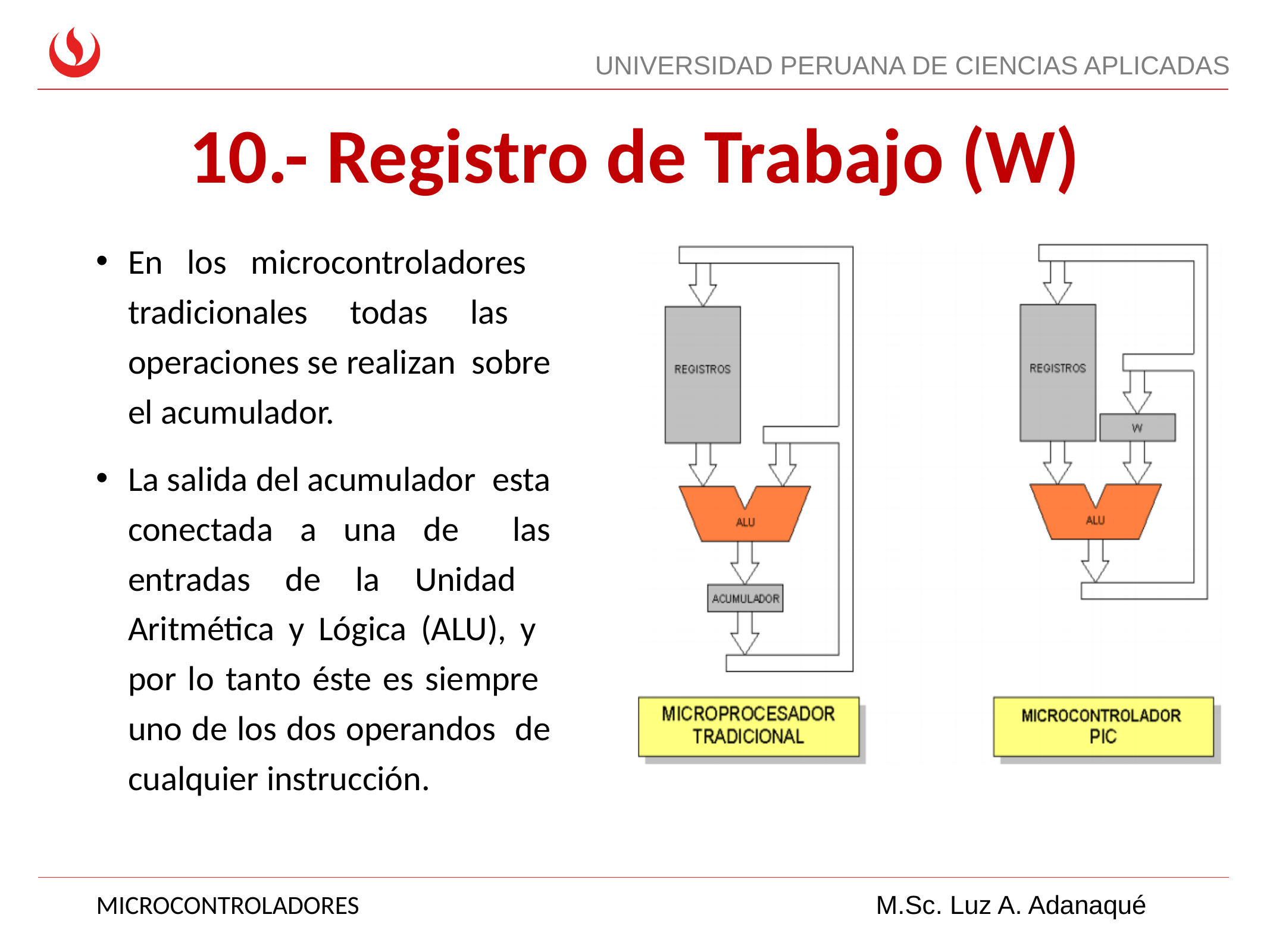

# 10.- Registro de Trabajo (W)

En los microcontroladores  tradicionales todas las  operaciones se realizan  sobre el acumulador.
La salida del acumulador  esta conectada a una de  las entradas de la Unidad  Aritmética y Lógica (ALU), y  por lo tanto éste es siempre  uno de los dos operandos  de cualquier instrucción.